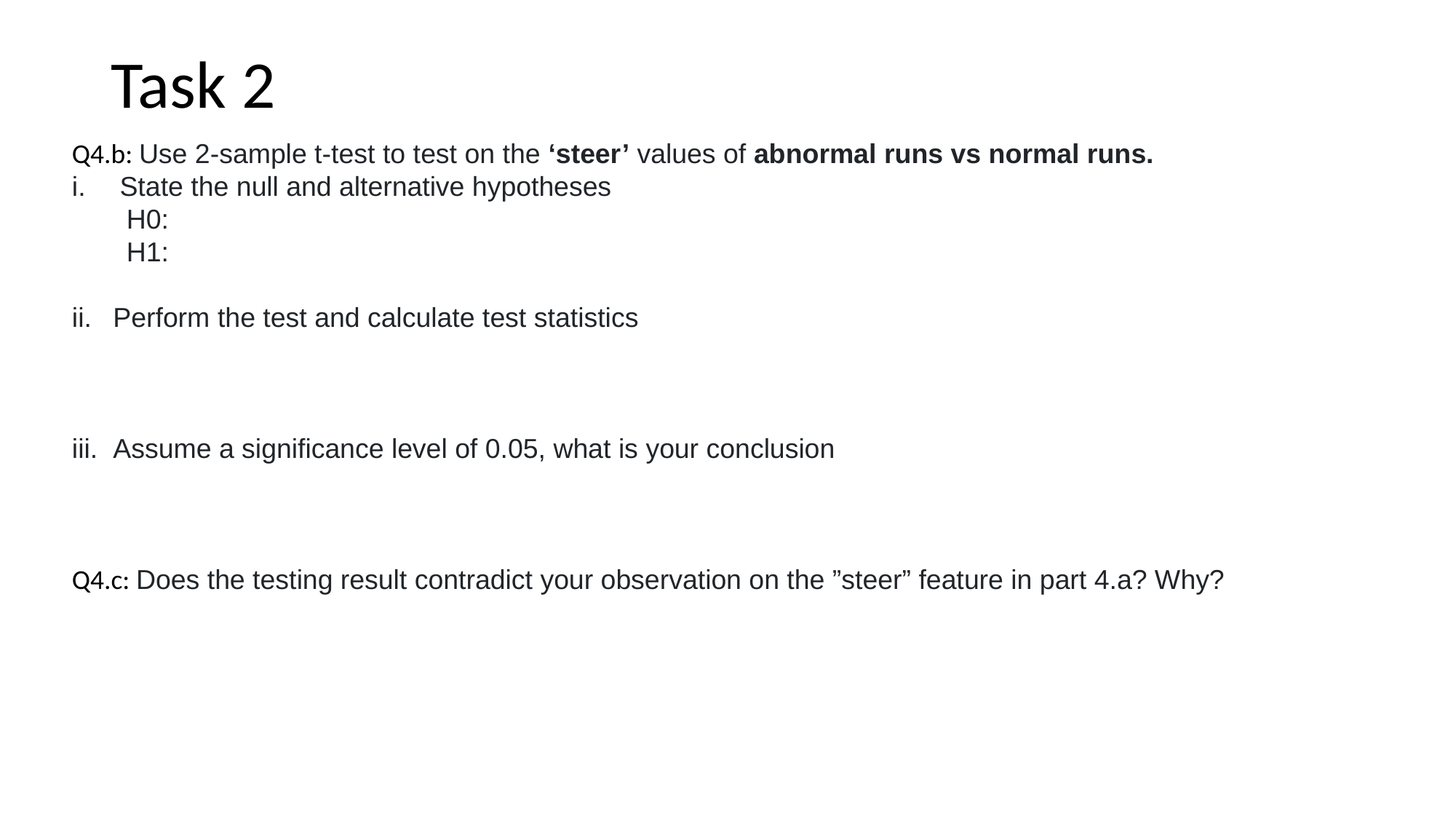

# Task 2
Q4.b: Use 2-sample t-test to test on the ‘steer’ values of abnormal runs vs normal runs.
State the null and alternative hypotheses
H0:
H1:

Perform the test and calculate test statistics

Assume a significance level of 0.05, what is your conclusion

Q4.c: Does the testing result contradict your observation on the ”steer” feature in part 4.a? Why?